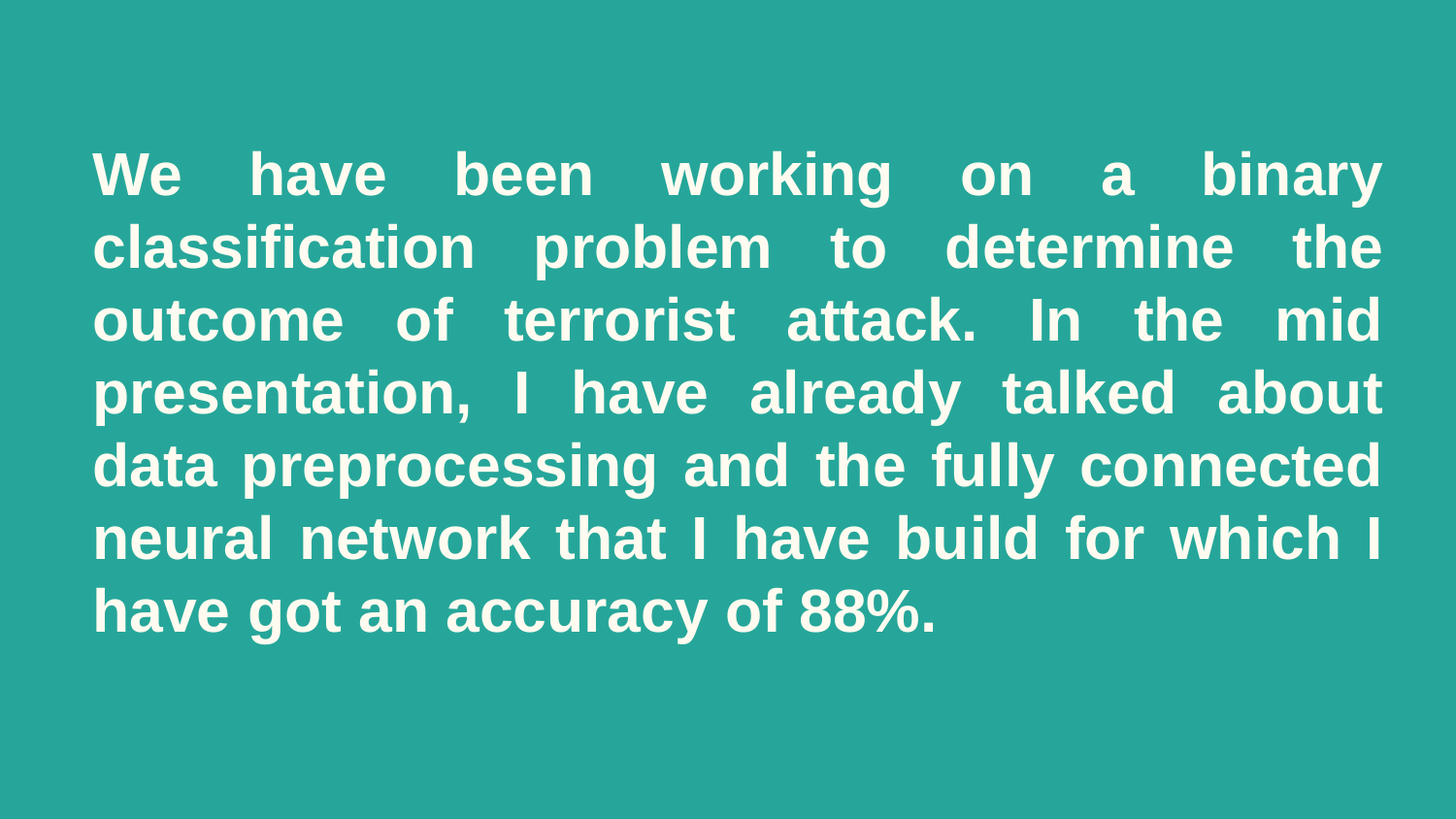

# We have been working on a binary classification problem to determine the outcome of terrorist attack. In the mid presentation, I have already talked about data preprocessing and the fully connected neural network that I have build for which I have got an accuracy of 88%.